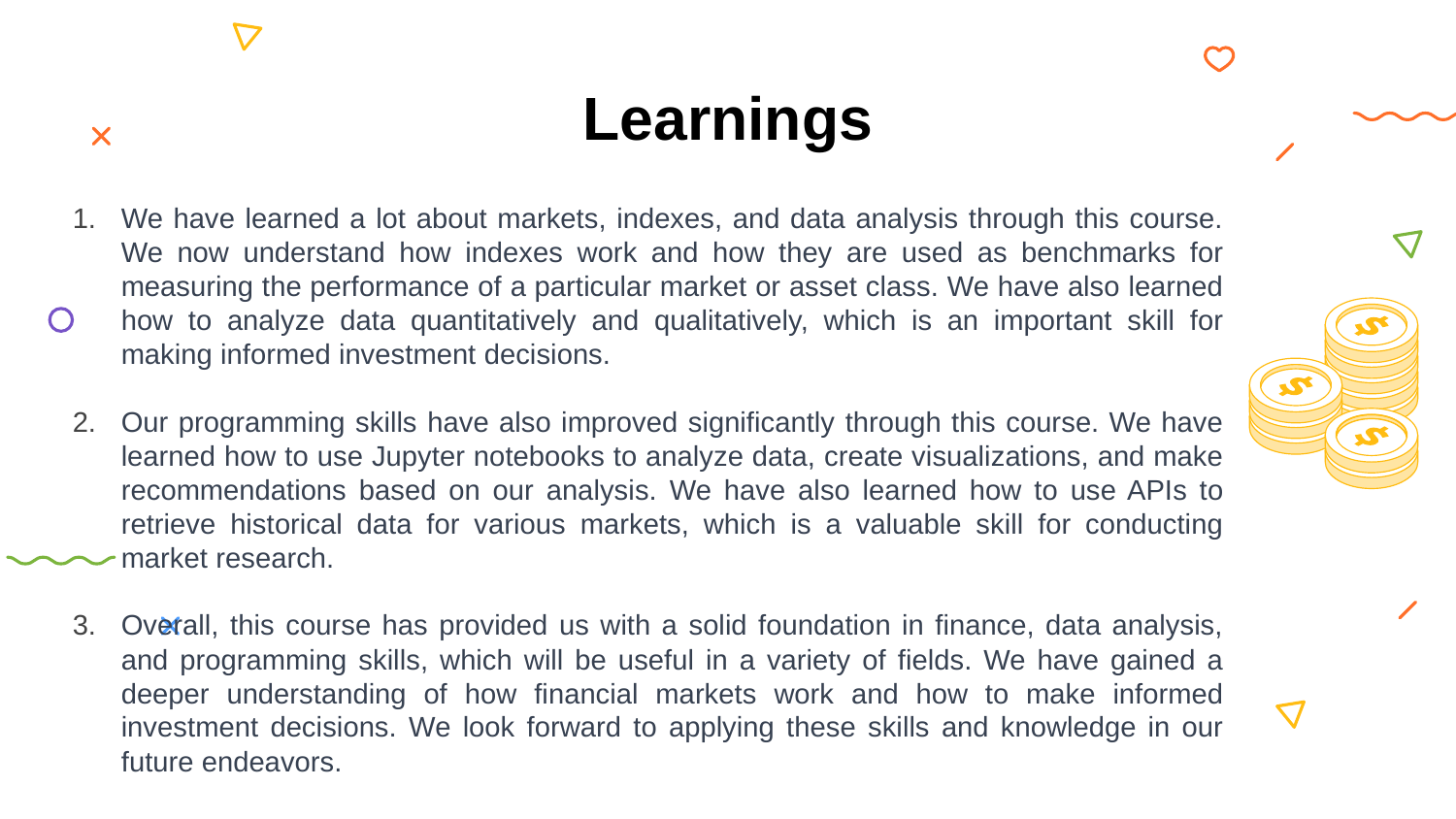

# Learnings
We have learned a lot about markets, indexes, and data analysis through this course. We now understand how indexes work and how they are used as benchmarks for measuring the performance of a particular market or asset class. We have also learned how to analyze data quantitatively and qualitatively, which is an important skill for making informed investment decisions.

Our programming skills have also improved significantly through this course. We have learned how to use Jupyter notebooks to analyze data, create visualizations, and make recommendations based on our analysis. We have also learned how to use APIs to retrieve historical data for various markets, which is a valuable skill for conducting market research.

Overall, this course has provided us with a solid foundation in finance, data analysis, and programming skills, which will be useful in a variety of fields. We have gained a deeper understanding of how financial markets work and how to make informed investment decisions. We look forward to applying these skills and knowledge in our future endeavors.